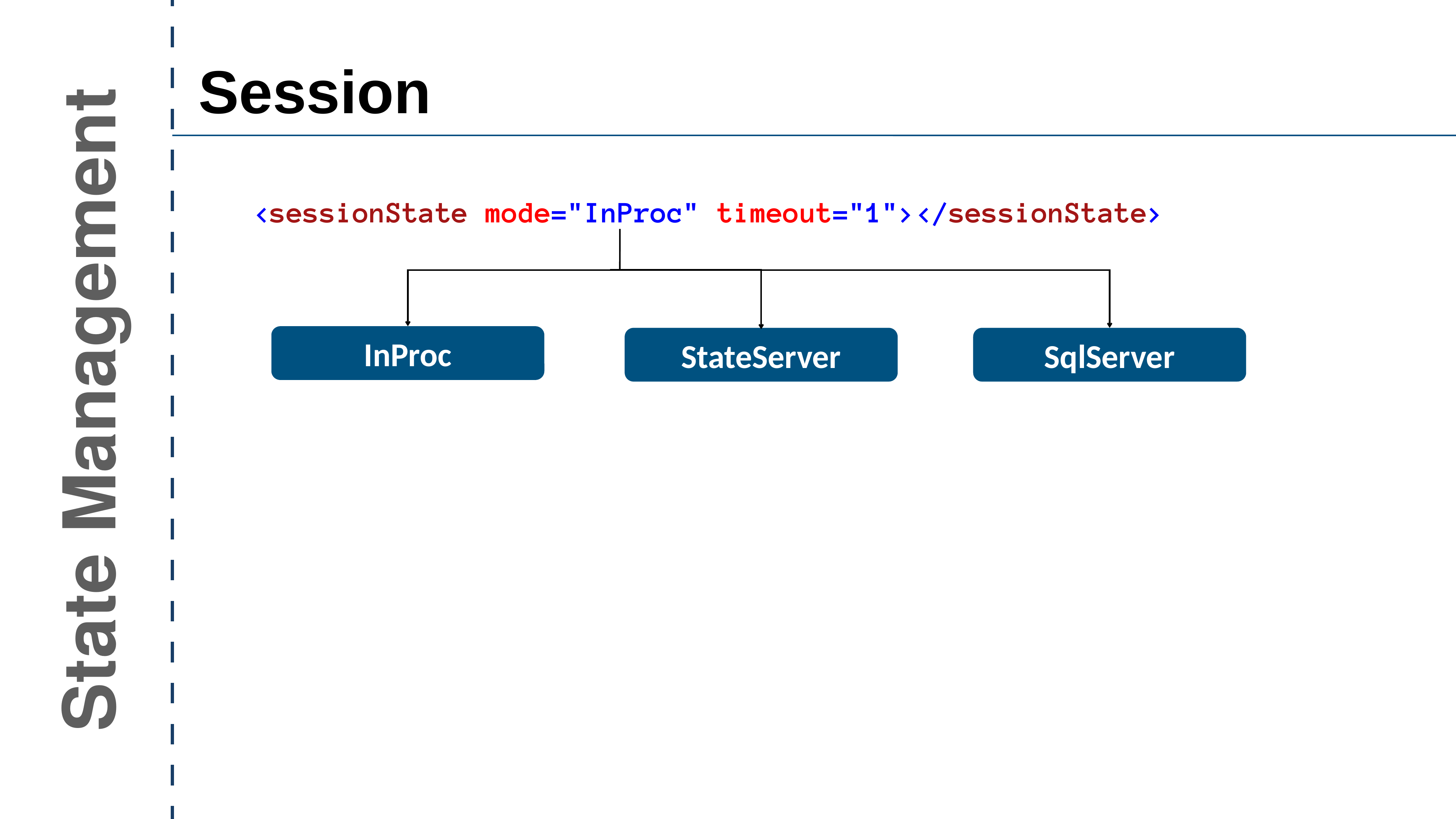

Session

<sessionState mode="InProc" timeout="1"></sessionState>

InProc
StateServer
SqlServer
State Management